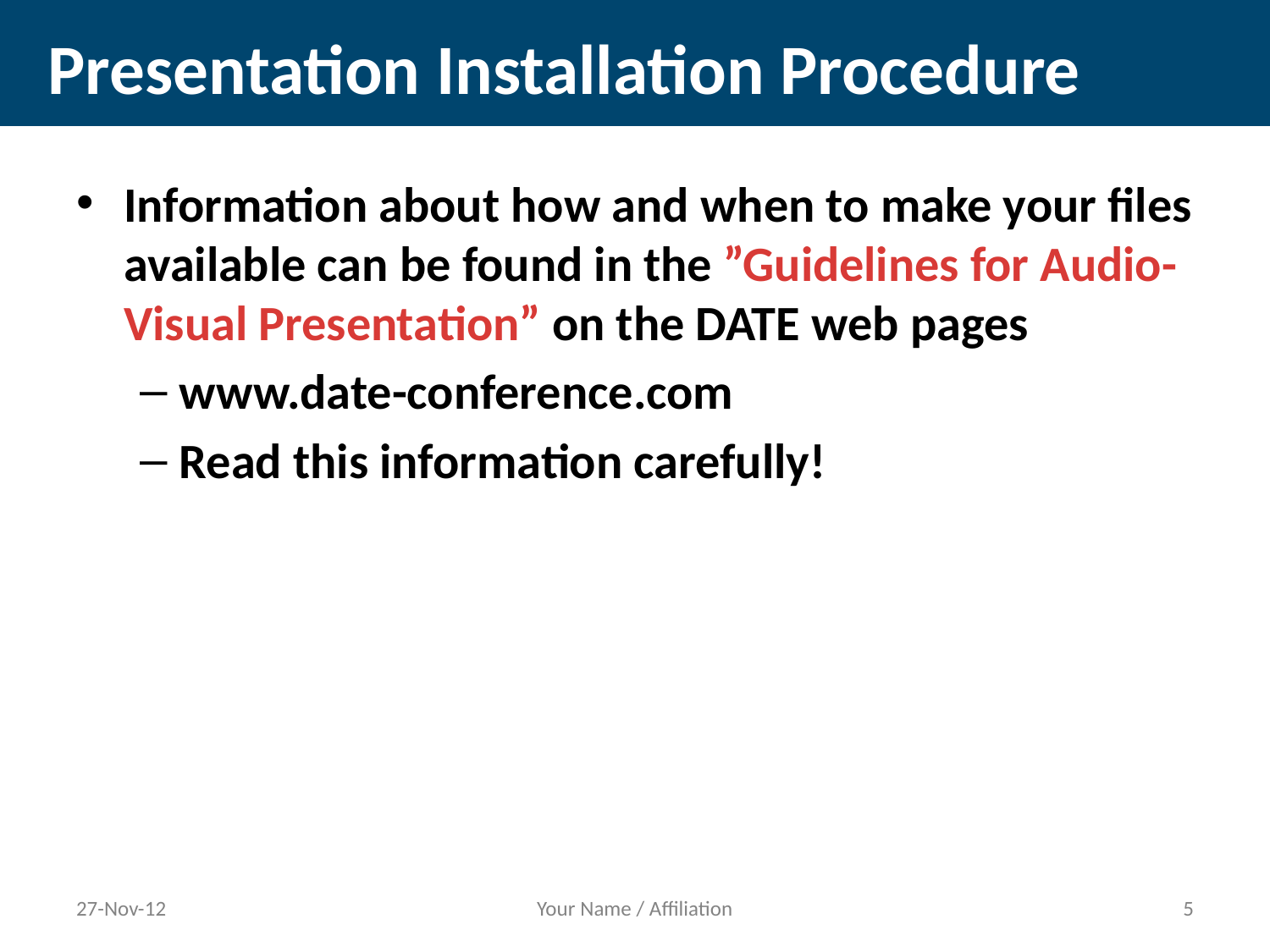

# Presentation Installation Procedure
Information about how and when to make your files available can be found in the ”Guidelines for Audio-Visual Presentation” on the DATE web pages
www.date-conference.com
Read this information carefully!

27-Nov-12
Your Name / Affiliation
5